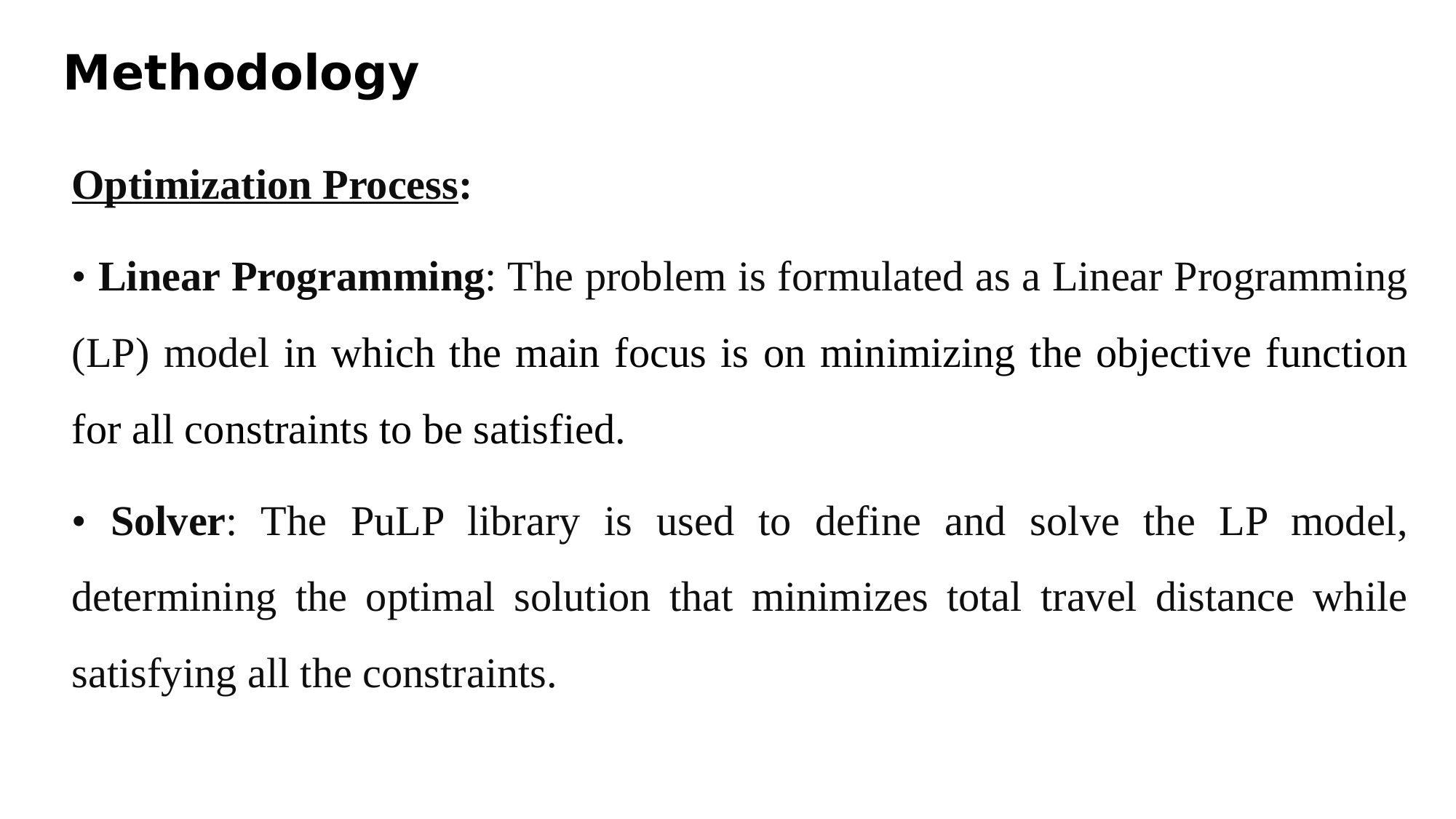

# Methodology
Optimization Process:
• Linear Programming: The problem is formulated as a Linear Programming (LP) model in which the main focus is on minimizing the objective function for all constraints to be satisfied.
• Solver: The PuLP library is used to define and solve the LP model, determining the optimal solution that minimizes total travel distance while satisfying all the constraints.